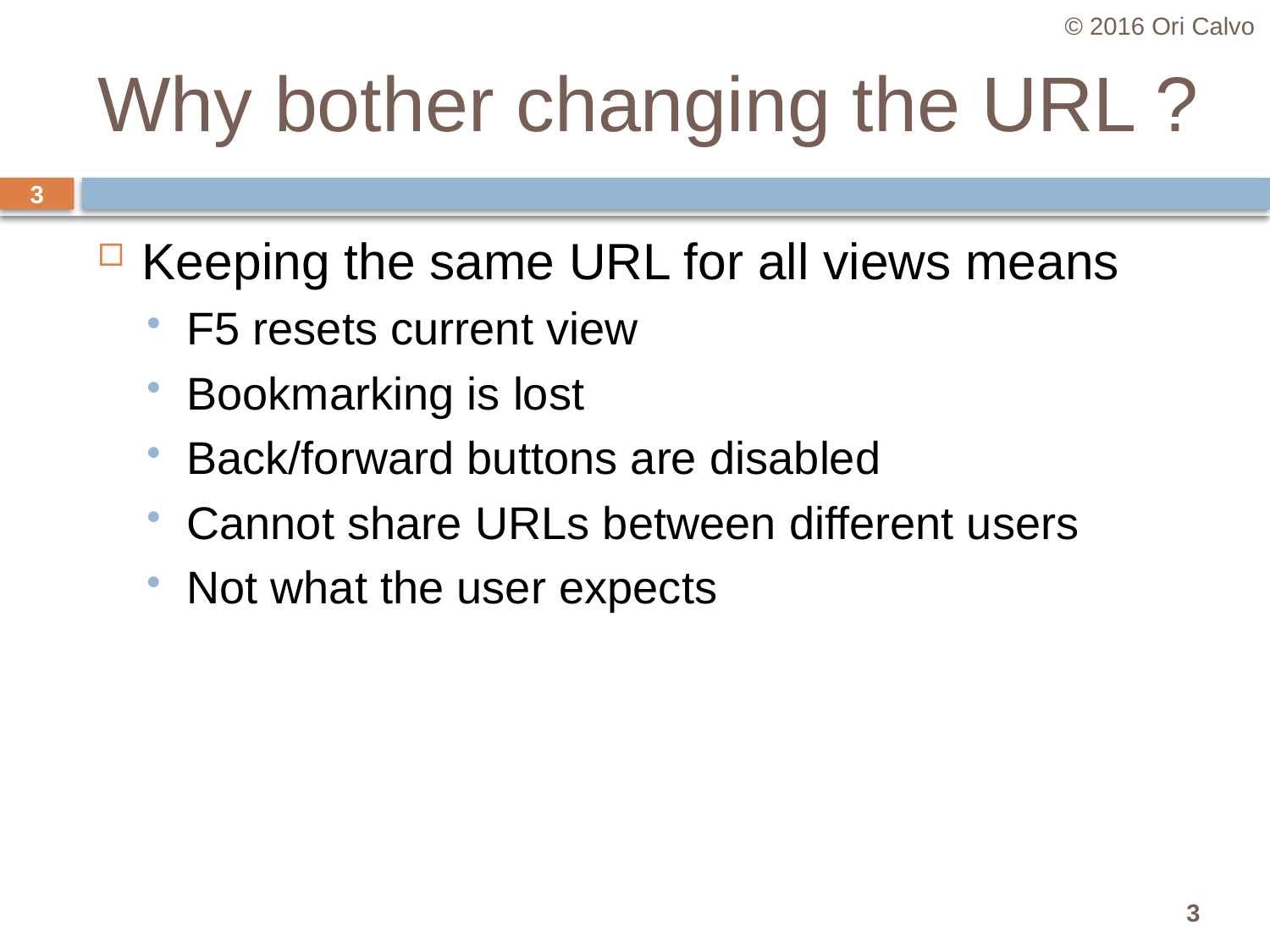

© 2016 Ori Calvo
# Why bother changing the URL ?
3
Keeping the same URL for all views means
F5 resets current view
Bookmarking is lost
Back/forward buttons are disabled
Cannot share URLs between different users
Not what the user expects